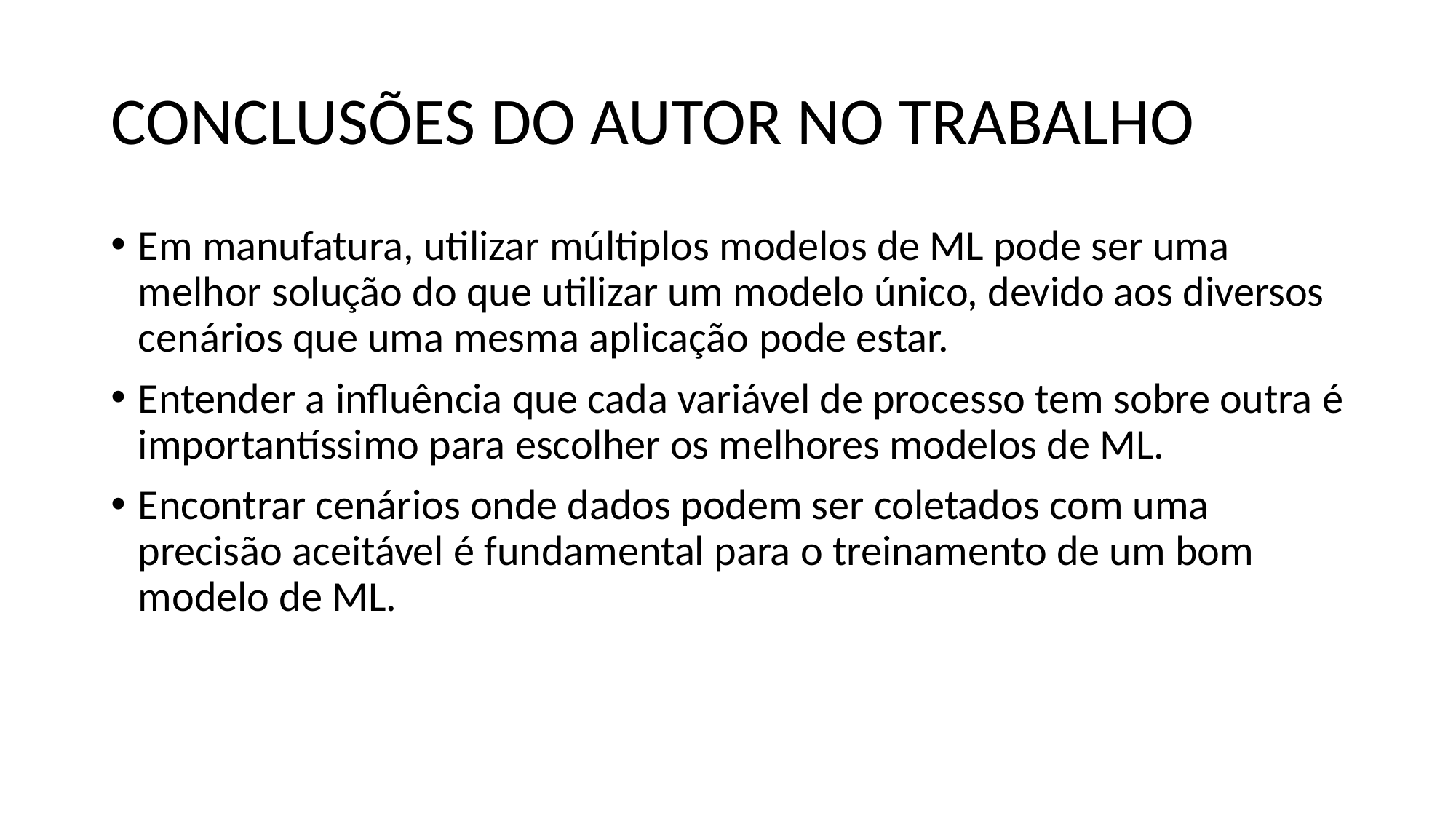

# CONCLUSÕES DO AUTOR NO TRABALHO
Em manufatura, utilizar múltiplos modelos de ML pode ser uma melhor solução do que utilizar um modelo único, devido aos diversos cenários que uma mesma aplicação pode estar.
Entender a influência que cada variável de processo tem sobre outra é importantíssimo para escolher os melhores modelos de ML.
Encontrar cenários onde dados podem ser coletados com uma precisão aceitável é fundamental para o treinamento de um bom modelo de ML.